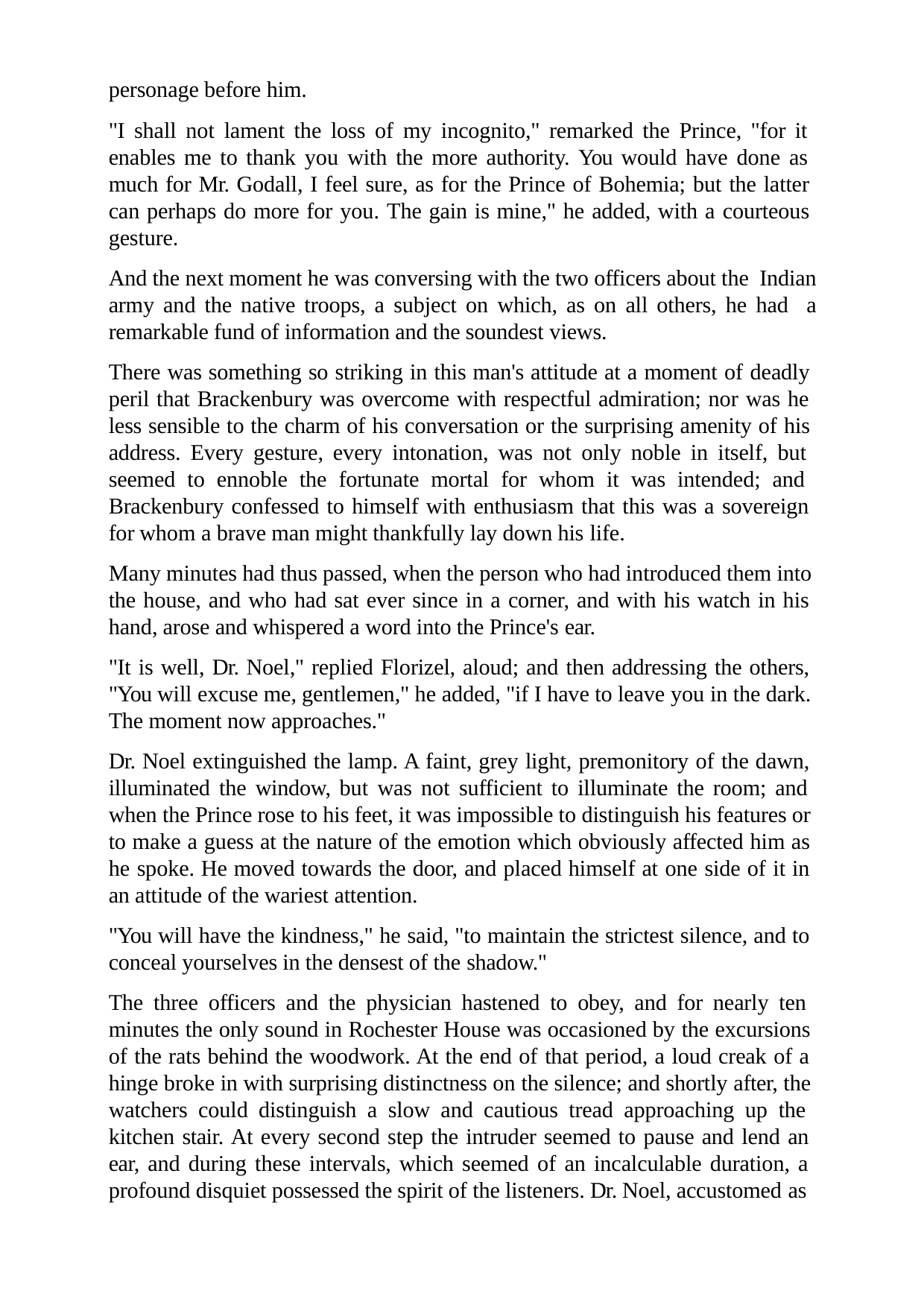

personage before him.
"I shall not lament the loss of my incognito," remarked the Prince, "for it  enables me to thank you with the more authority. You would have done as  much for Mr. Godall, I feel sure, as for the Prince of Bohemia; but the latter  can perhaps do more for you. The gain is mine," he added, with a courteous  gesture.
And the next moment he was conversing with the two officers about the  Indian army and the native troops, a subject on which, as on all others, he had  a remarkable fund of information and the soundest views.
There was something so striking in this man's attitude at a moment of deadly  peril that Brackenbury was overcome with respectful admiration; nor was he  less sensible to the charm of his conversation or the surprising amenity of his  address. Every gesture, every intonation, was not only noble in itself, but  seemed to ennoble the fortunate mortal for whom it was intended; and  Brackenbury confessed to himself with enthusiasm that this was a sovereign  for whom a brave man might thankfully lay down his life.
Many minutes had thus passed, when the person who had introduced them into  the house, and who had sat ever since in a corner, and with his watch in his  hand, arose and whispered a word into the Prince's ear.
"It is well, Dr. Noel," replied Florizel, aloud; and then addressing the others,  "You will excuse me, gentlemen," he added, "if I have to leave you in the dark.  The moment now approaches."
Dr. Noel extinguished the lamp. A faint, grey light, premonitory of the dawn,  illuminated the window, but was not sufficient to illuminate the room; and  when the Prince rose to his feet, it was impossible to distinguish his features or  to make a guess at the nature of the emotion which obviously affected him as  he spoke. He moved towards the door, and placed himself at one side of it in  an attitude of the wariest attention.
"You will have the kindness," he said, "to maintain the strictest silence, and to  conceal yourselves in the densest of the shadow."
The three officers and the physician hastened to obey, and for nearly ten  minutes the only sound in Rochester House was occasioned by the excursions  of the rats behind the woodwork. At the end of that period, a loud creak of a  hinge broke in with surprising distinctness on the silence; and shortly after, the  watchers could distinguish a slow and cautious tread approaching up the  kitchen stair. At every second step the intruder seemed to pause and lend an  ear, and during these intervals, which seemed of an incalculable duration, a  profound disquiet possessed the spirit of the listeners. Dr. Noel, accustomed as